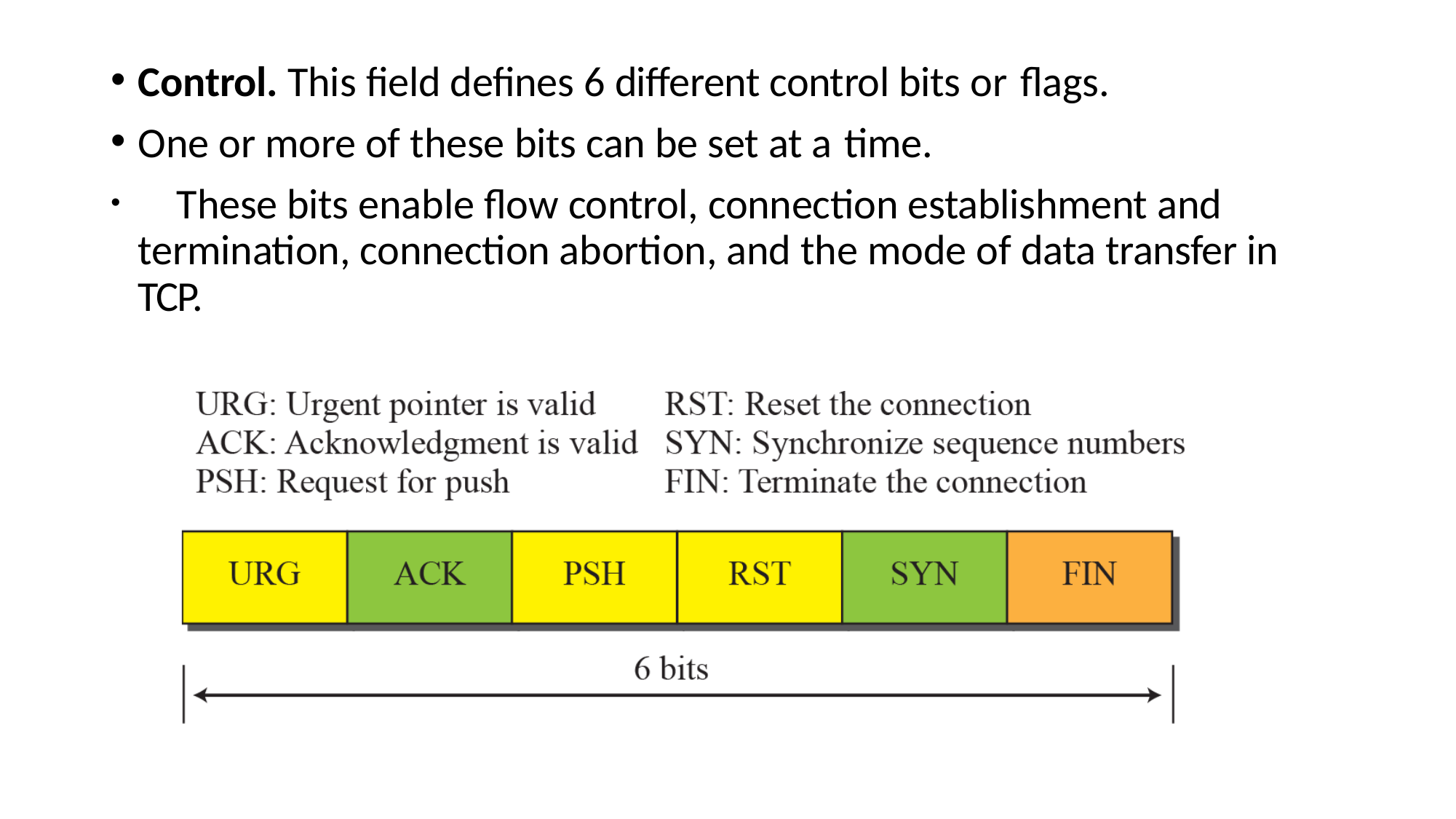

Control. This field defines 6 different control bits or flags.
One or more of these bits can be set at a time.
	These bits enable flow control, connection establishment and  termination, connection abortion, and the mode of data transfer in  TCP.